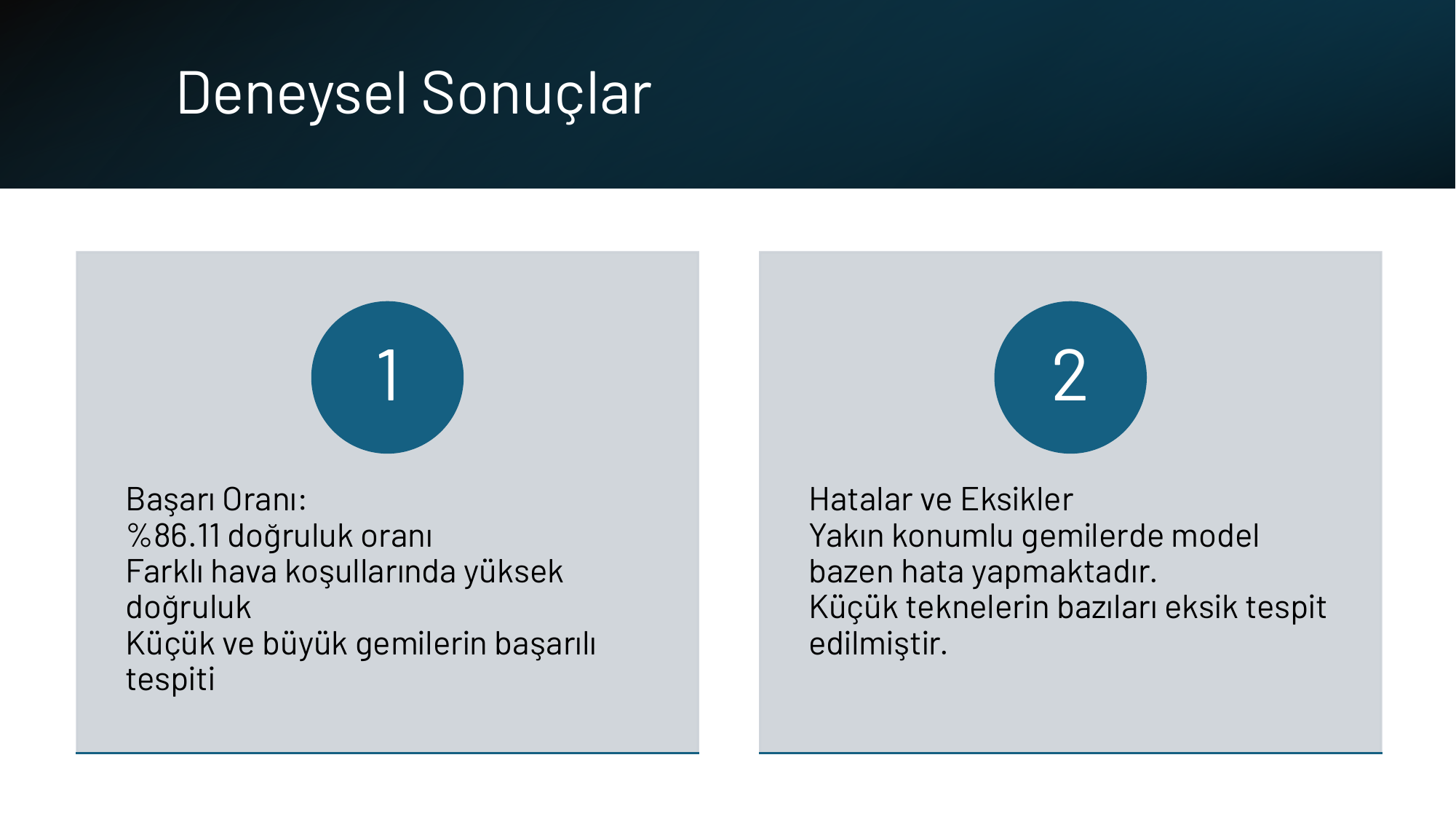

# Deneysel Sonuçlar
Başarı Oranı:
%86.11 doğruluk oranı
Farklı hava koşullarında yüksek doğruluk
Küçük ve büyük gemilerin başarılı tespiti
1
Hatalar ve Eksikler
Yakın konumlu gemilerde model bazen hata yapmaktadır.
Küçük teknelerin bazıları eksik tespit edilmiştir.
2